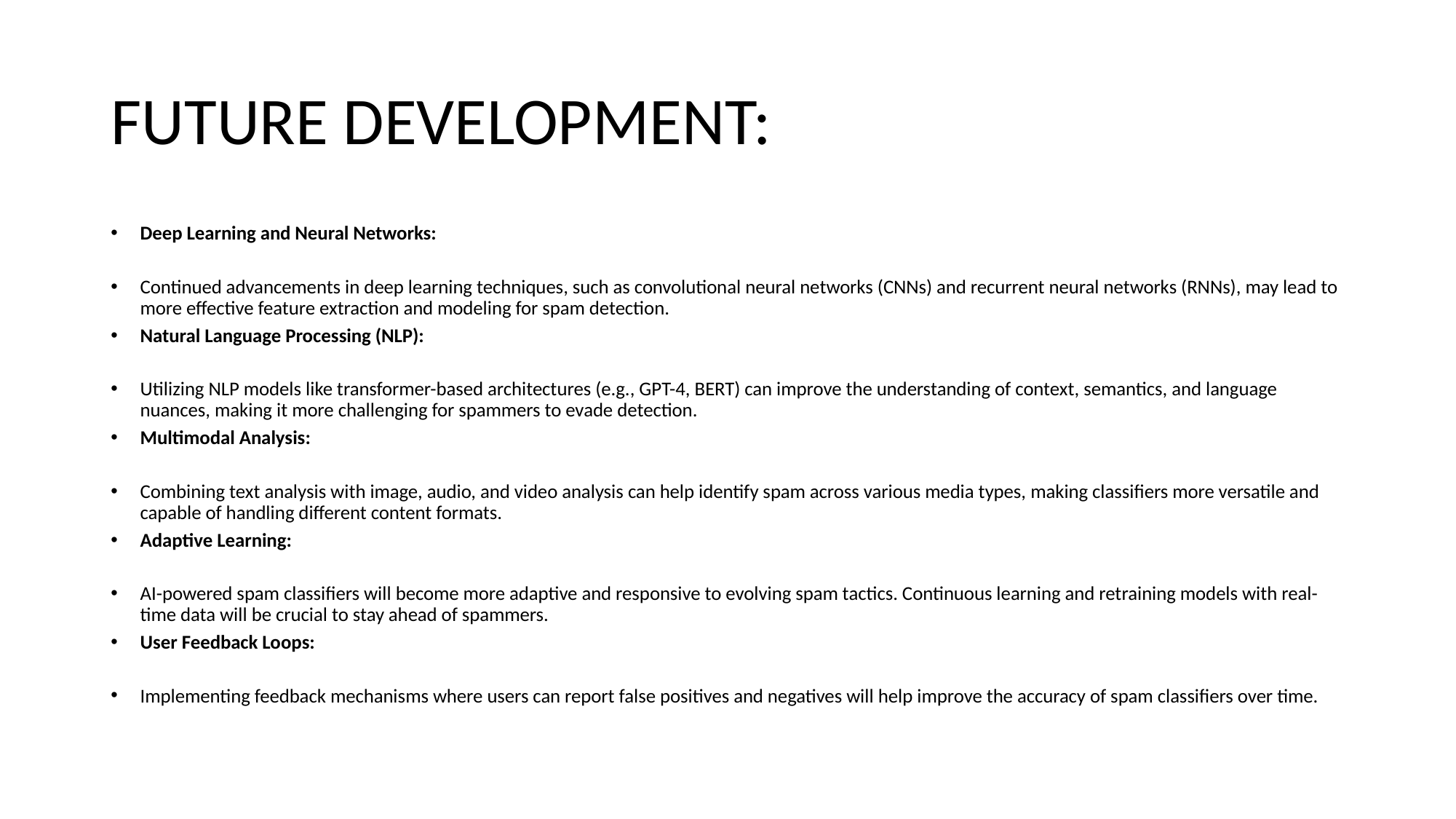

# FUTURE DEVELOPMENT:
Deep Learning and Neural Networks:

Continued advancements in deep learning techniques, such as convolutional neural networks (CNNs) and recurrent neural networks (RNNs), may lead to more effective feature extraction and modeling for spam detection.
Natural Language Processing (NLP):

Utilizing NLP models like transformer-based architectures (e.g., GPT-4, BERT) can improve the understanding of context, semantics, and language nuances, making it more challenging for spammers to evade detection.
Multimodal Analysis:

Combining text analysis with image, audio, and video analysis can help identify spam across various media types, making classifiers more versatile and capable of handling different content formats.
Adaptive Learning:

AI-powered spam classifiers will become more adaptive and responsive to evolving spam tactics. Continuous learning and retraining models with real-time data will be crucial to stay ahead of spammers.
User Feedback Loops:

Implementing feedback mechanisms where users can report false positives and negatives will help improve the accuracy of spam classifiers over time.